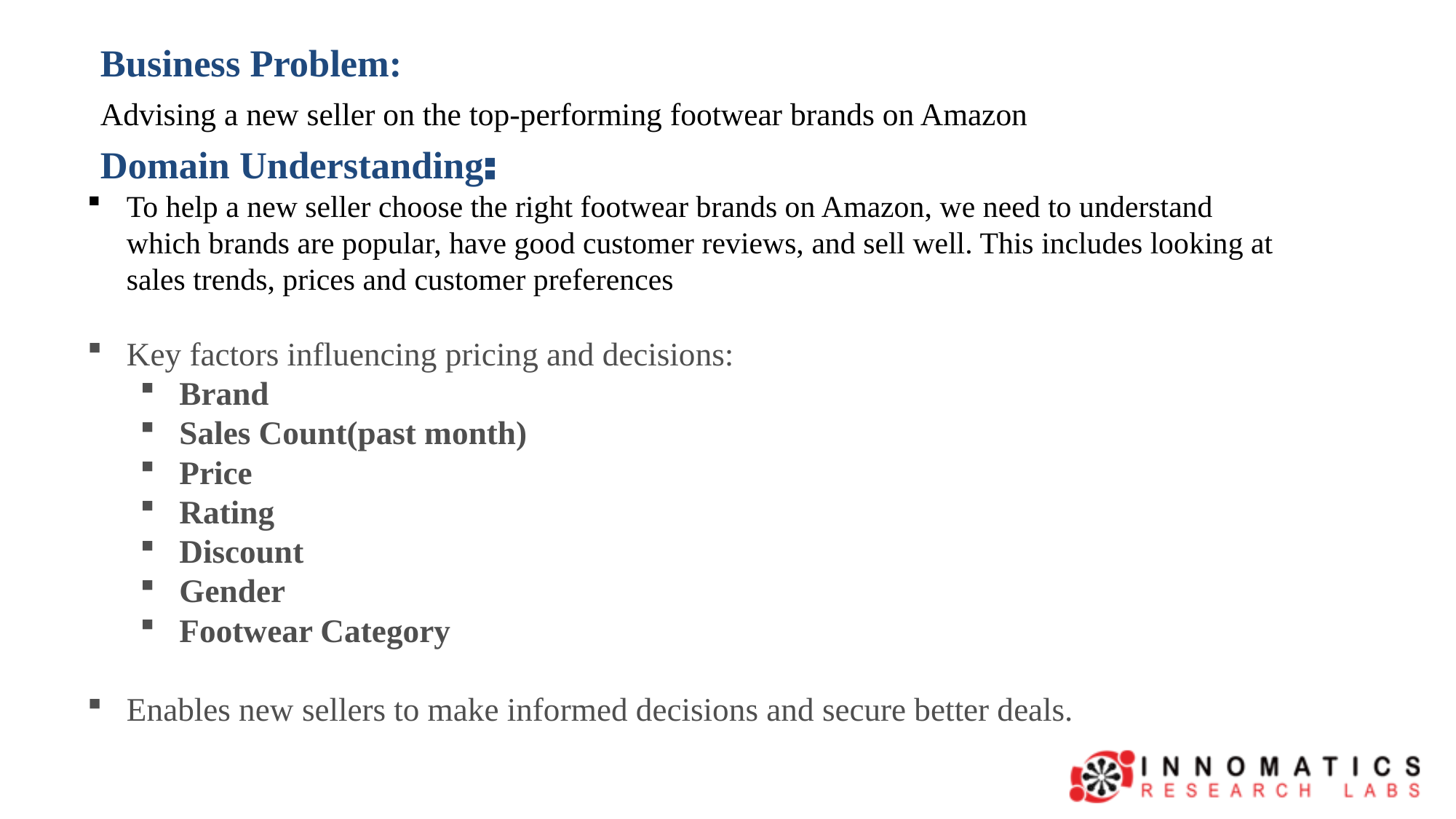

Business Problem:
Advising a new seller on the top-performing footwear brands on Amazon
Domain Understanding:
To help a new seller choose the right footwear brands on Amazon, we need to understand which brands are popular, have good customer reviews, and sell well. This includes looking at sales trends, prices and customer preferences

Key factors influencing pricing and decisions:
Brand
Sales Count(past month)
Price
Rating
Discount
Gender
Footwear Category

Enables new sellers to make informed decisions and secure better deals.